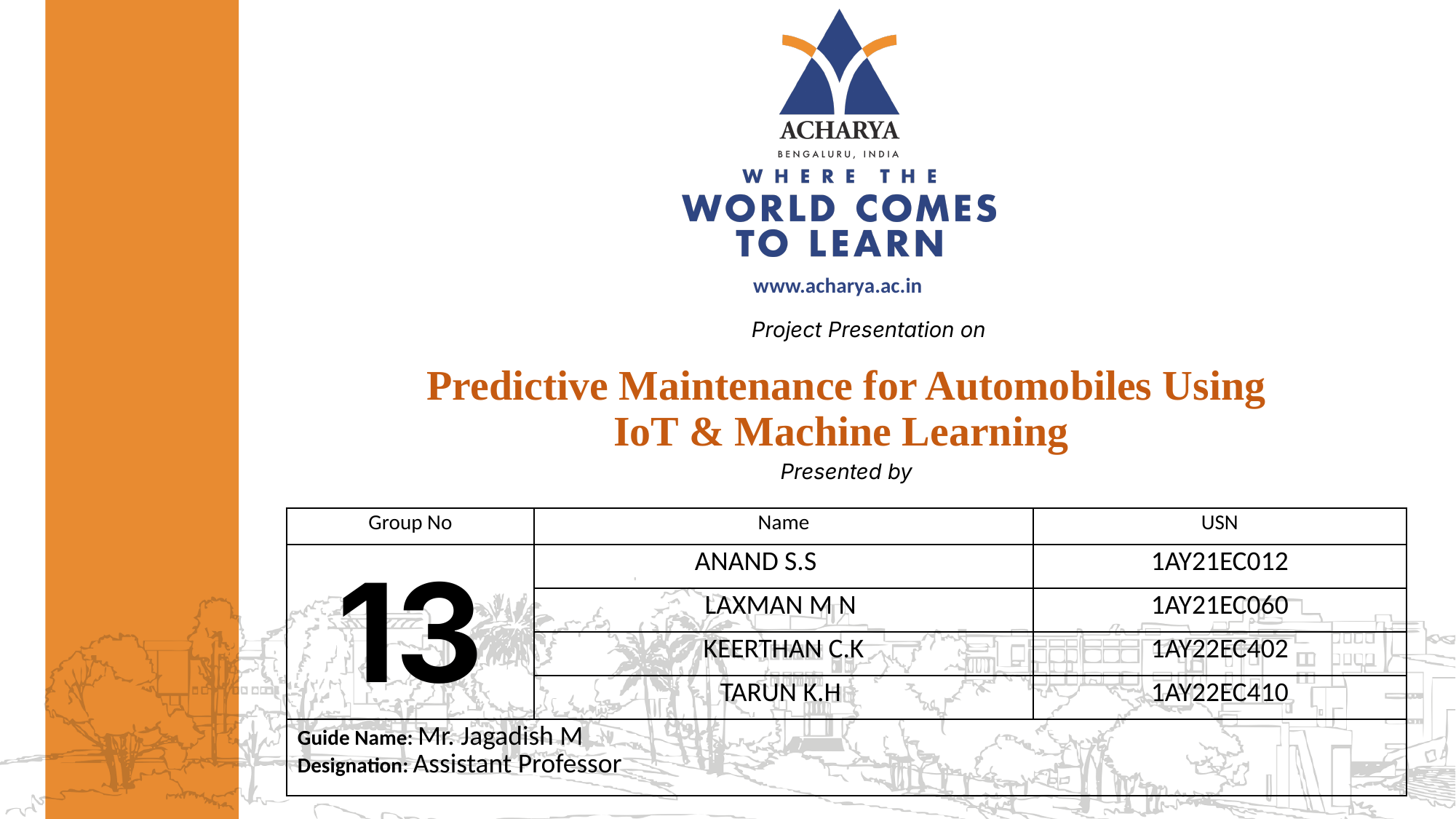

Project Presentation on
Predictive Maintenance for Automobiles Using IoT & Machine Learning
Presented by
| Group No | Name | USN |
| --- | --- | --- |
| 13 | ANAND S.S | 1AY21EC012 |
|  | LAXMAN M N | 1AY21EC060 |
|  | KEERTHAN C.K | 1AY22EC402 |
|  | TARUN K.H | 1AY22EC410 |
| Guide Name: Mr. Jagadish M Designation: Assistant Professor |  |  |